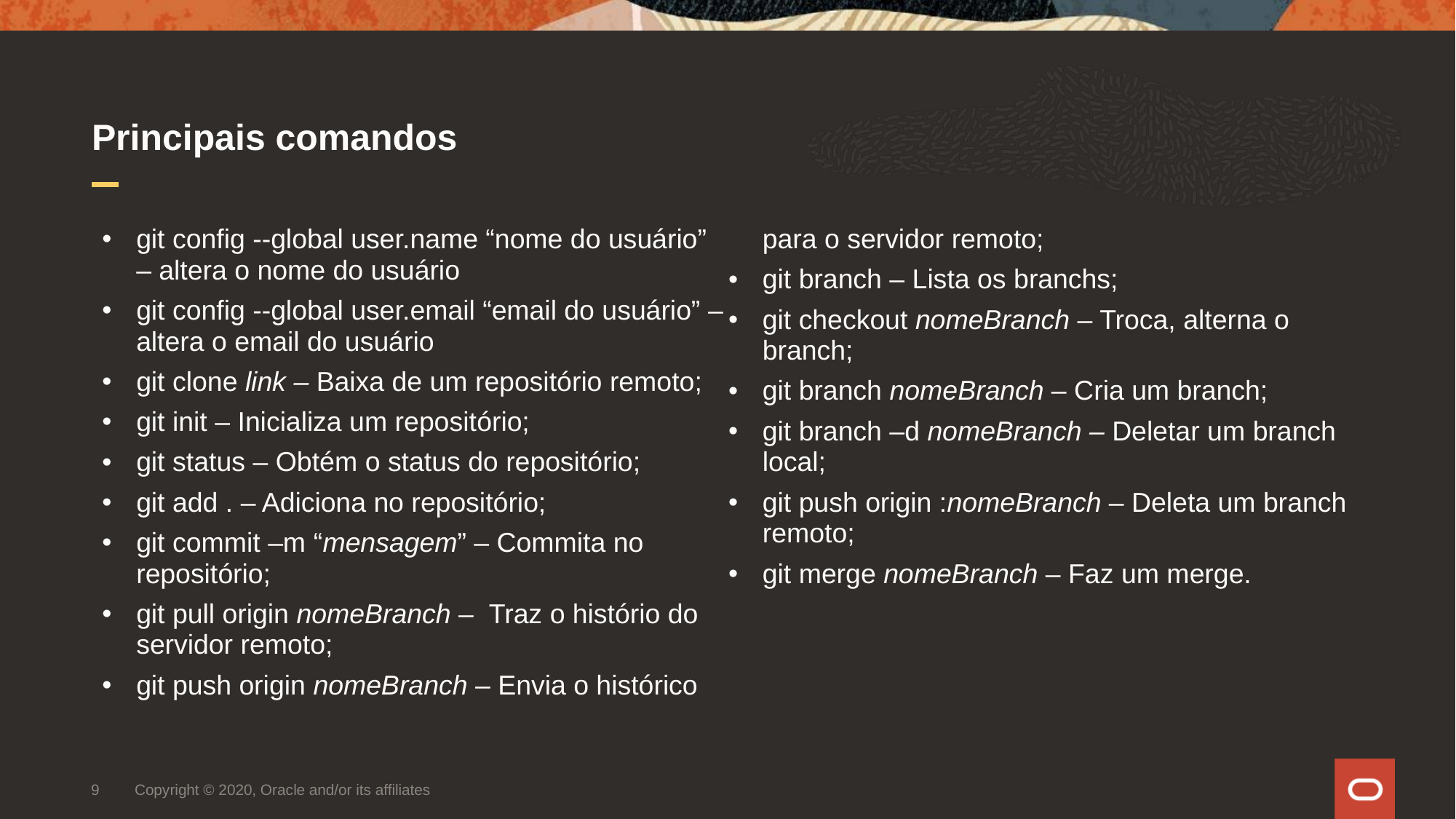

# Principais comandos
git config --global user.name “nome do usuário” – altera o nome do usuário
git config --global user.email “email do usuário” – altera o email do usuário
git clone link – Baixa de um repositório remoto;
git init – Inicializa um repositório;
git status – Obtém o status do repositório;
git add . – Adiciona no repositório;
git commit –m “mensagem” – Commita no repositório;
git pull origin nomeBranch –  Traz o histório do servidor remoto;
git push origin nomeBranch – Envia o histórico para o servidor remoto;
git branch – Lista os branchs;
git checkout nomeBranch – Troca, alterna o branch;
git branch nomeBranch – Cria um branch;
git branch –d nomeBranch – Deletar um branch local;
git push origin :nomeBranch – Deleta um branch remoto;
git merge nomeBranch – Faz um merge.
9
Copyright © 2020, Oracle and/or its affiliates